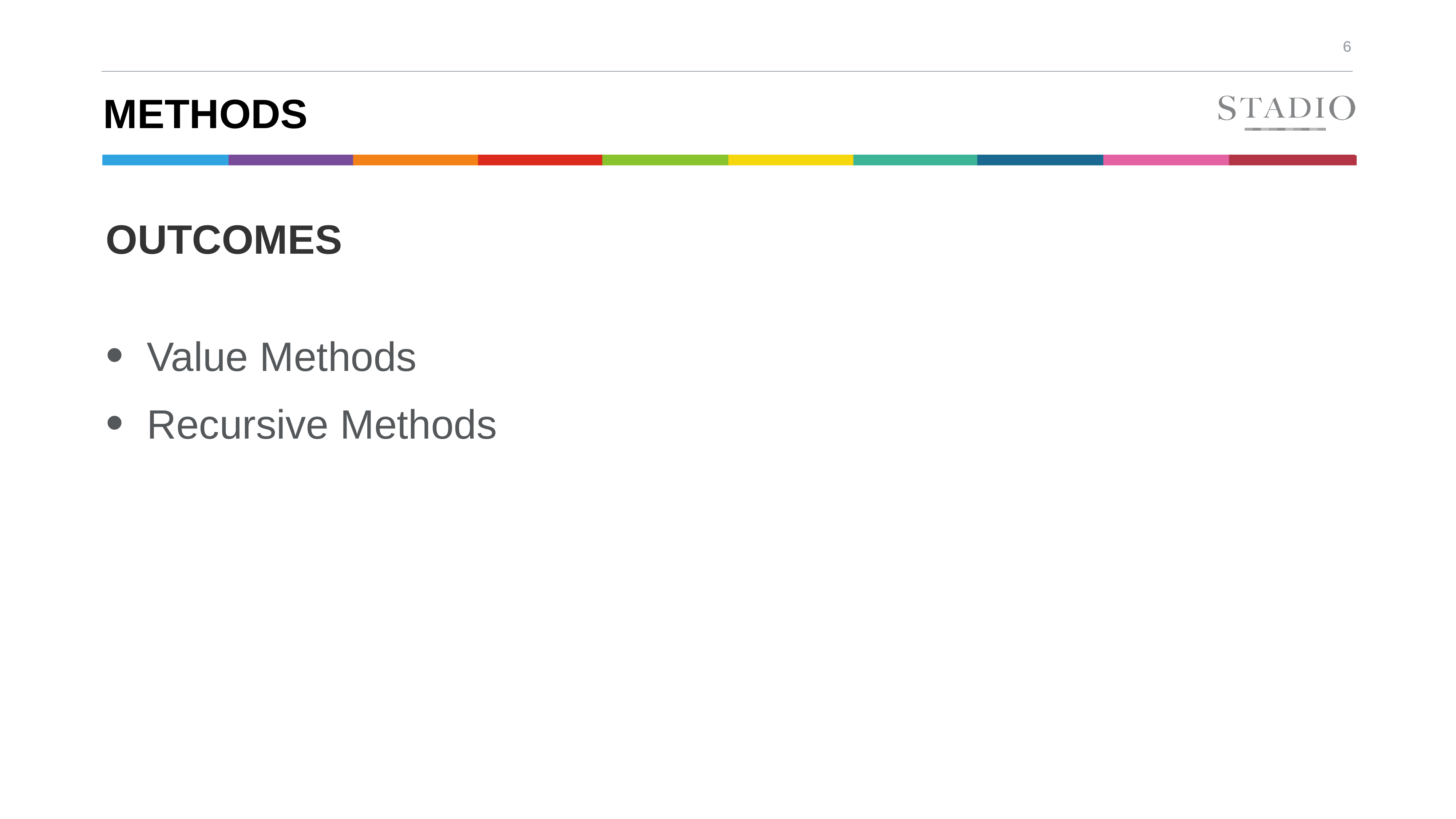

# methods

OUTCOMES

Value Methods
Recursive Methods